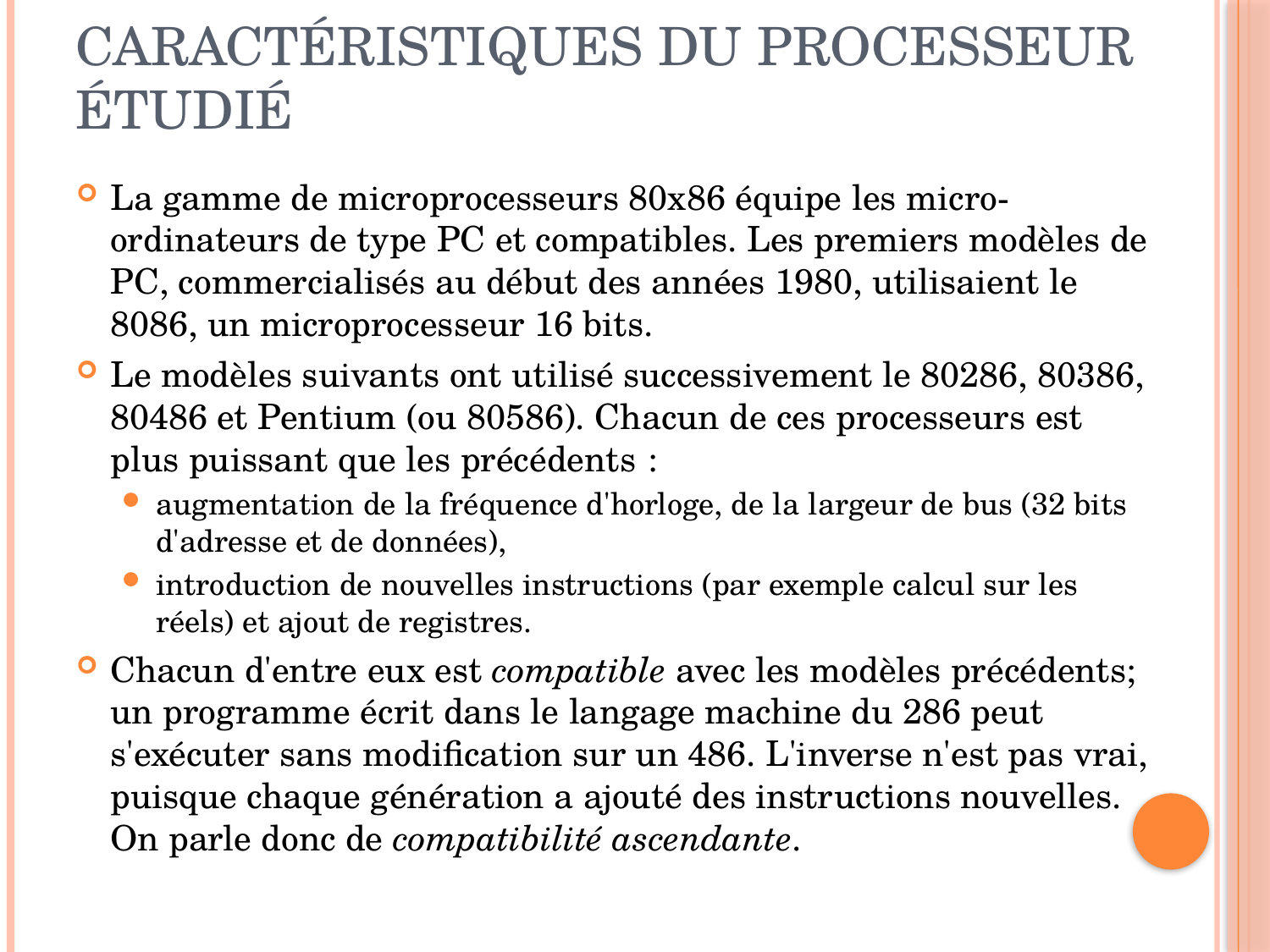

# Caractéristiques du processeur étudié
La gamme de microprocesseurs 80x86 équipe les micro-ordinateurs de type PC et compatibles. Les premiers modèles de PC, commercialisés au début des années 1980, utilisaient le 8086, un microprocesseur 16 bits.
Le modèles suivants ont utilisé successivement le 80286, 80386, 80486 et Pentium (ou 80586). Chacun de ces processeurs est plus puissant que les précédents :
augmentation de la fréquence d'horloge, de la largeur de bus (32 bits d'adresse et de données),
introduction de nouvelles instructions (par exemple calcul sur les réels) et ajout de registres.
Chacun d'entre eux est compatible avec les modèles précédents; un programme écrit dans le langage machine du 286 peut s'exécuter sans modification sur un 486. L'inverse n'est pas vrai, puisque chaque génération a ajouté des instructions nouvelles. On parle donc de compatibilité ascendante.